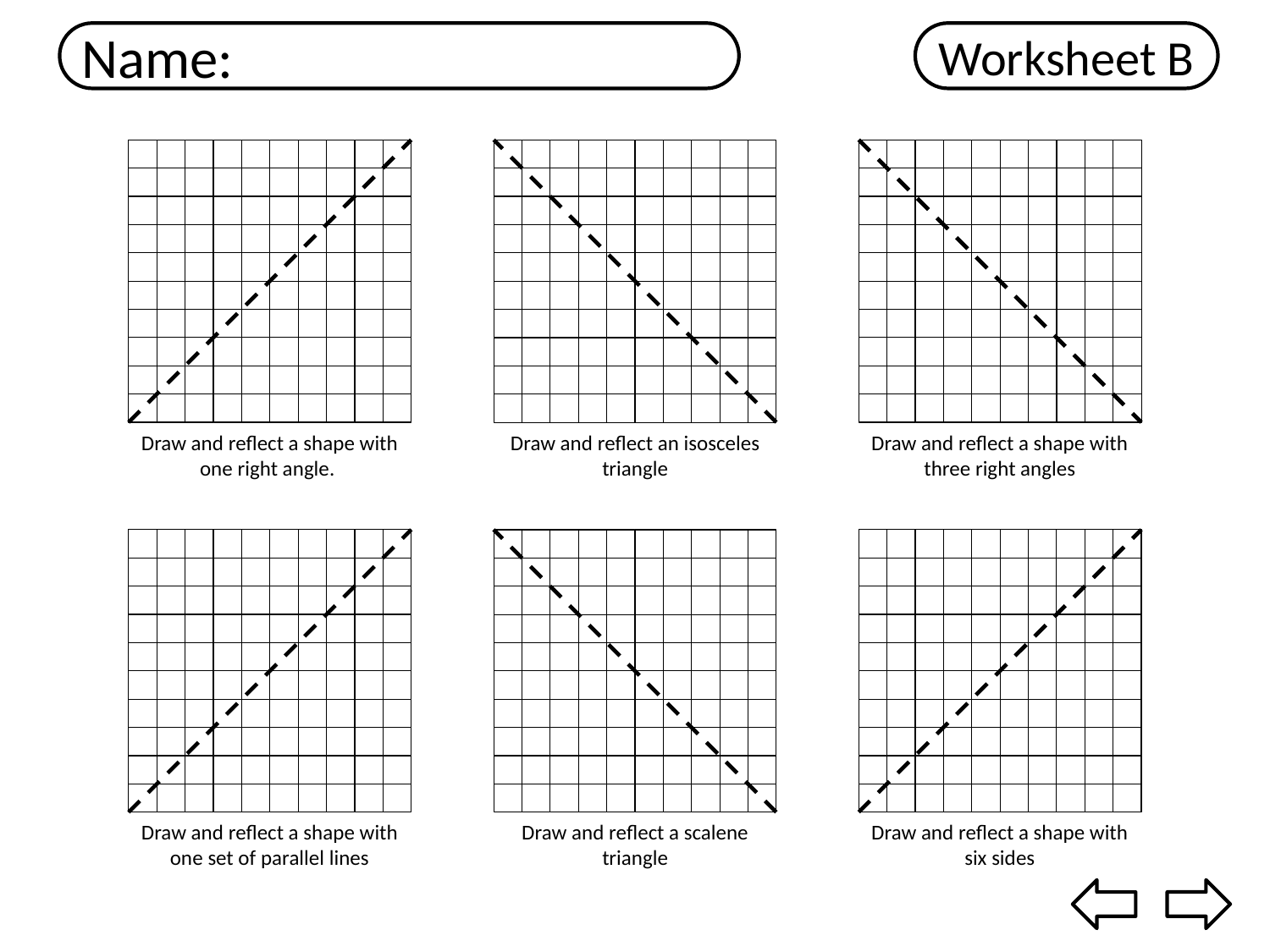

Name:
Worksheet B

Draw and reflect a shape with one right angle.
Draw and reflect an isosceles triangle
Draw and reflect a shape with three right angles
Draw and reflect a shape with one set of parallel lines
Draw and reflect a scalene triangle
Draw and reflect a shape with six sides